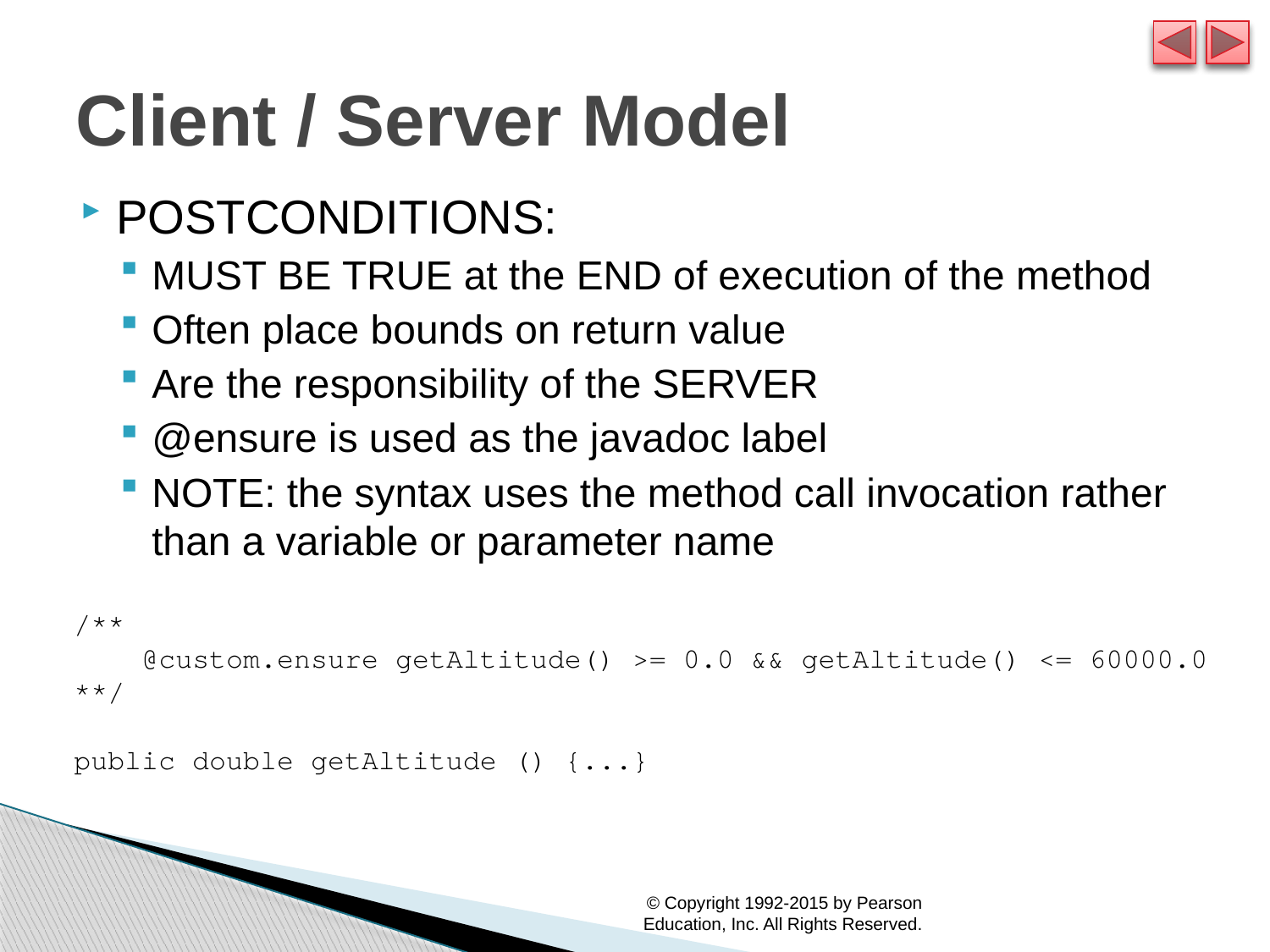

# Client / Server Model
POSTCONDITIONS:
MUST BE TRUE at the END of execution of the method
Often place bounds on return value
Are the responsibility of the SERVER
@ensure is used as the javadoc label
NOTE: the syntax uses the method call invocation rather than a variable or parameter name

/**
    @custom.ensure getAltitude() >= 0.0 && getAltitude() <= 60000.0
**/

public double getAltitude () {...}
© Copyright 1992-2015 by Pearson Education, Inc. All Rights Reserved.